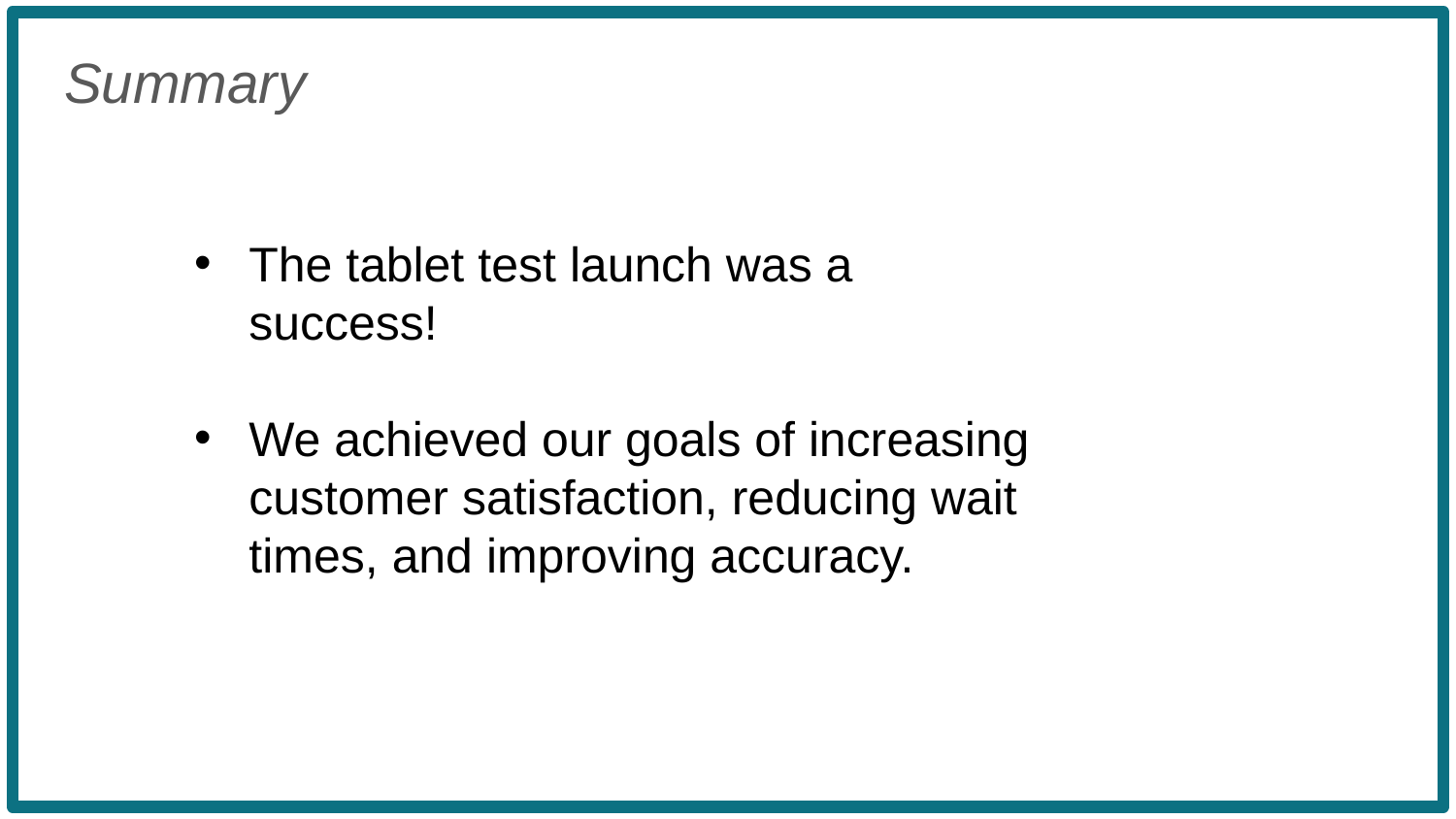

Summary
The tablet test launch was a success!

We achieved our goals of increasing customer satisfaction, reducing wait times, and improving accuracy.